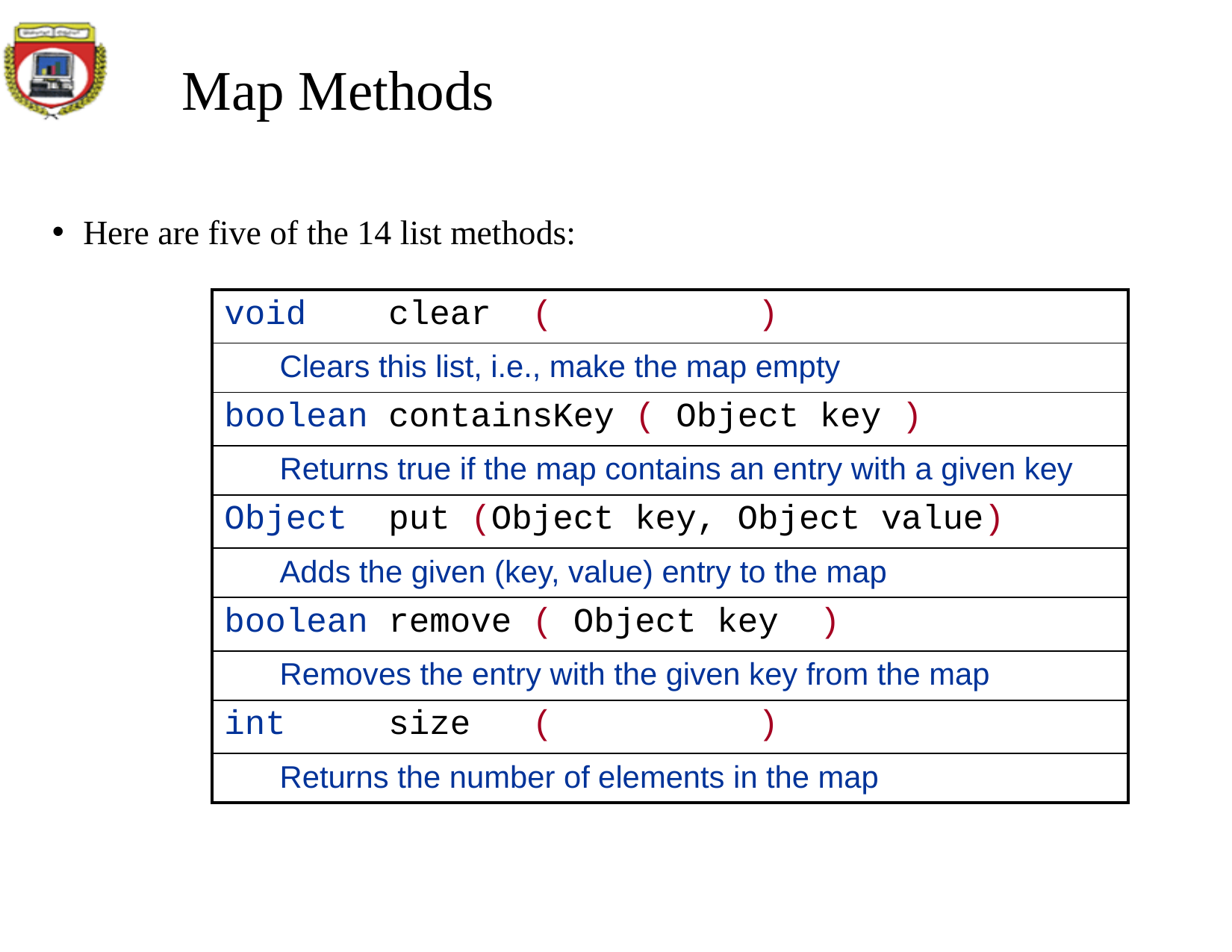

# Map Methods
Here are five of the 14 list methods:
| void clear ( ) |
| --- |
| Clears this list, i.e., make the map empty |
| boolean containsKey ( Object key ) |
| Returns true if the map contains an entry with a given key |
| Object put (Object key, Object value) |
| Adds the given (key, value) entry to the map |
| boolean remove ( Object key ) |
| Removes the entry with the given key from the map |
| int size ( ) |
| Returns the number of elements in the map |